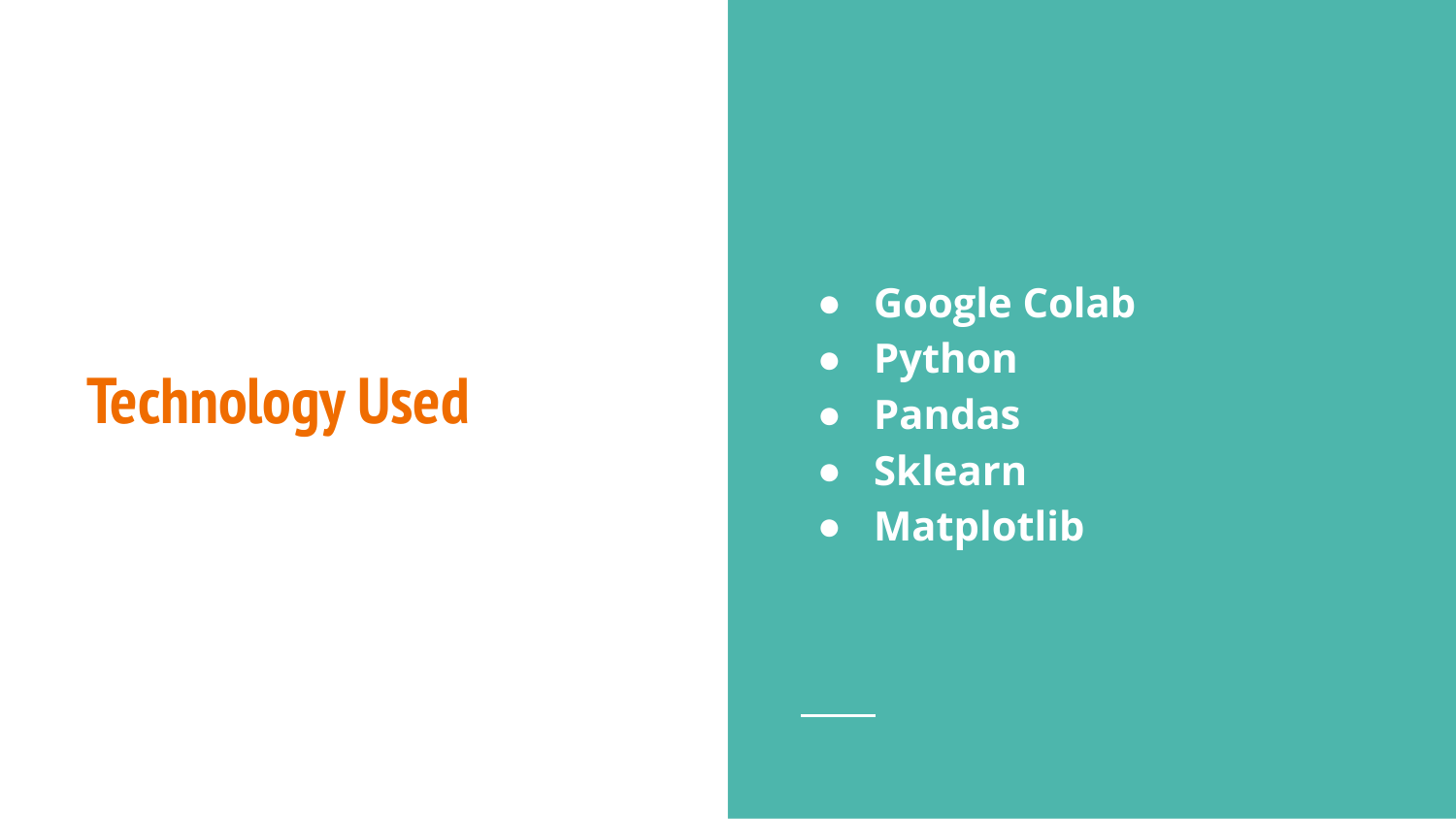

Google Colab
Python
Pandas
Sklearn
Matplotlib
# Technology Used